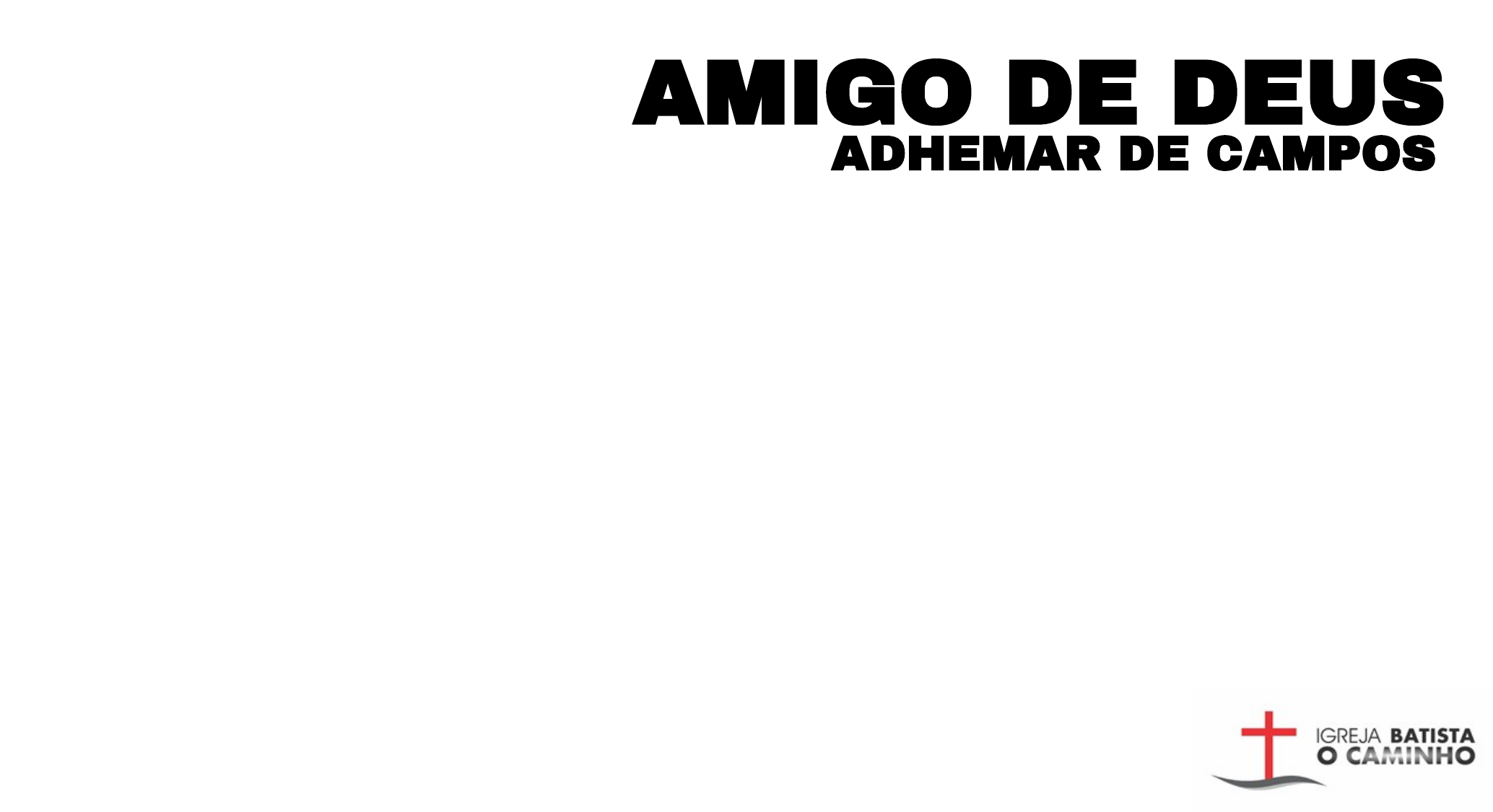

# AMIGO DE DEUS
ADHEMAR DE CAMPOS